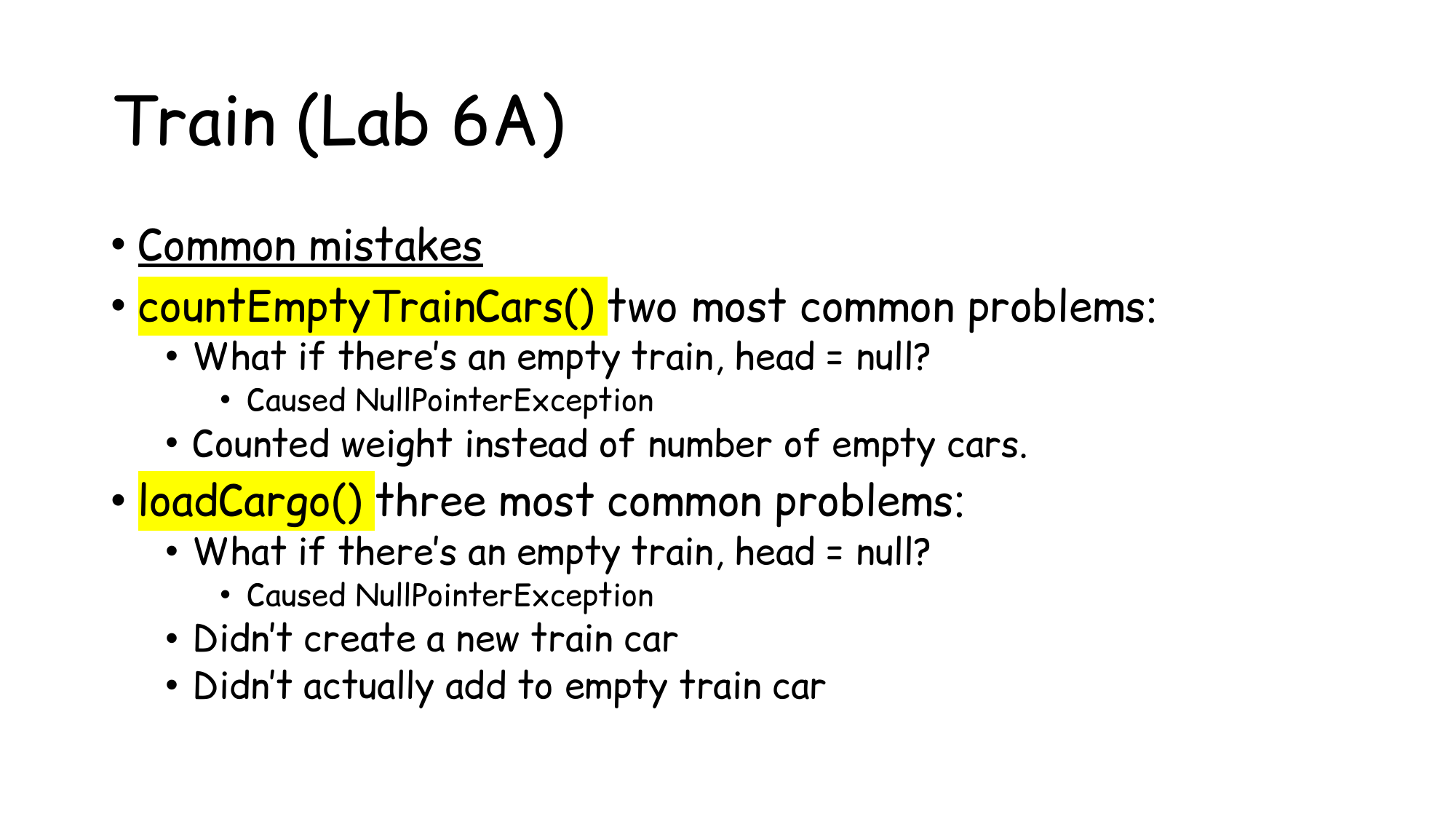

# Train (Lab 6A)
Common mistakes
countEmptyTrainCars() two most common problems:
What if there’s an empty train, head = null?
Caused NullPointerException
Counted weight instead of number of empty cars.
loadCargo() three most common problems:
What if there’s an empty train, head = null?
Caused NullPointerException
Didn’t create a new train car
Didn’t actually add to empty train car